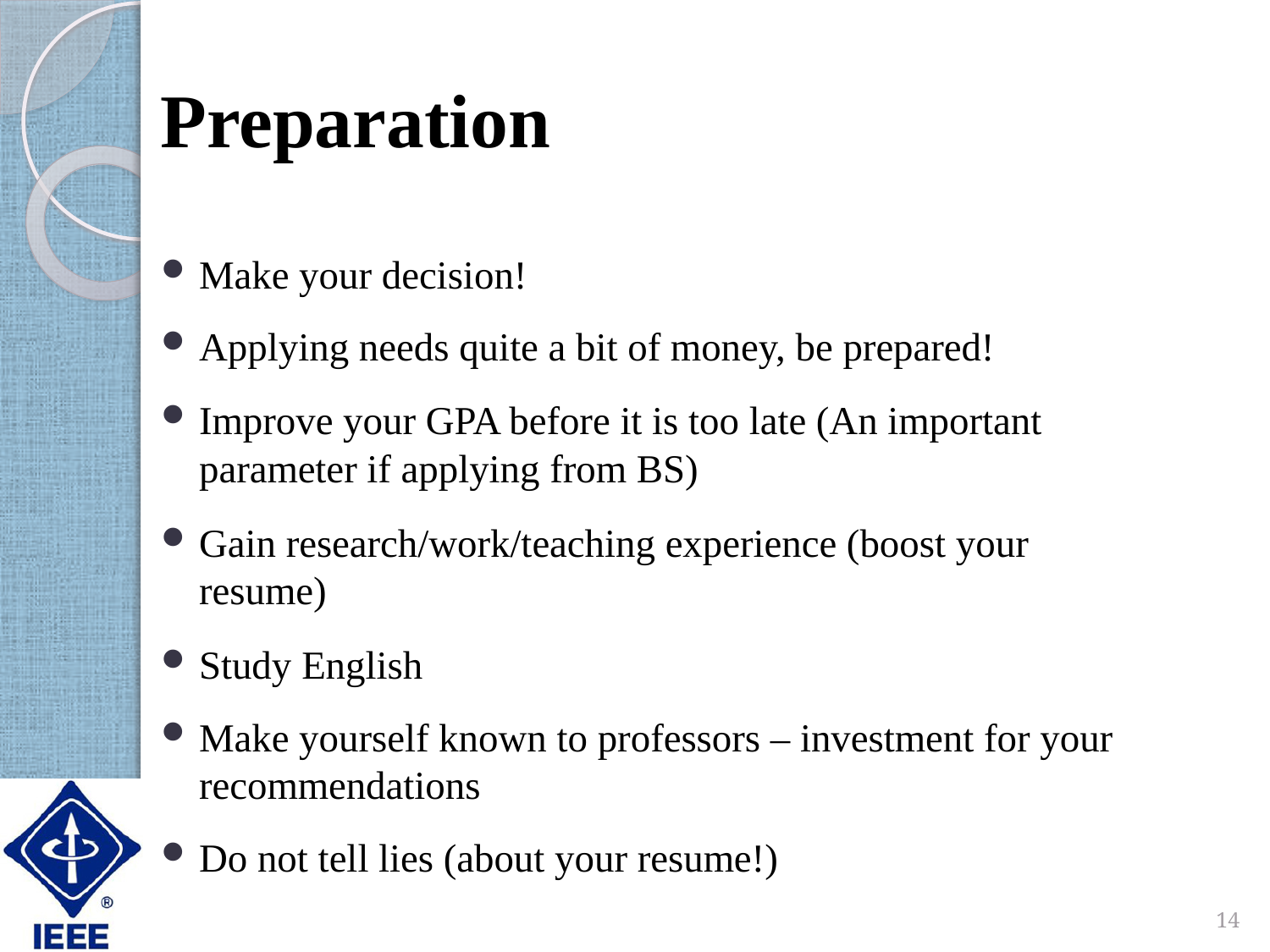

# Preparation
Make your decision!

Applying needs quite a bit of money, be prepared!

Improve your GPA before it is too late (An important parameter if applying from BS)

Gain research/work/teaching experience (boost your resume)

Study English

Make yourself known to professors – investment for your recommendations

Do not tell lies (about your resume!)
14